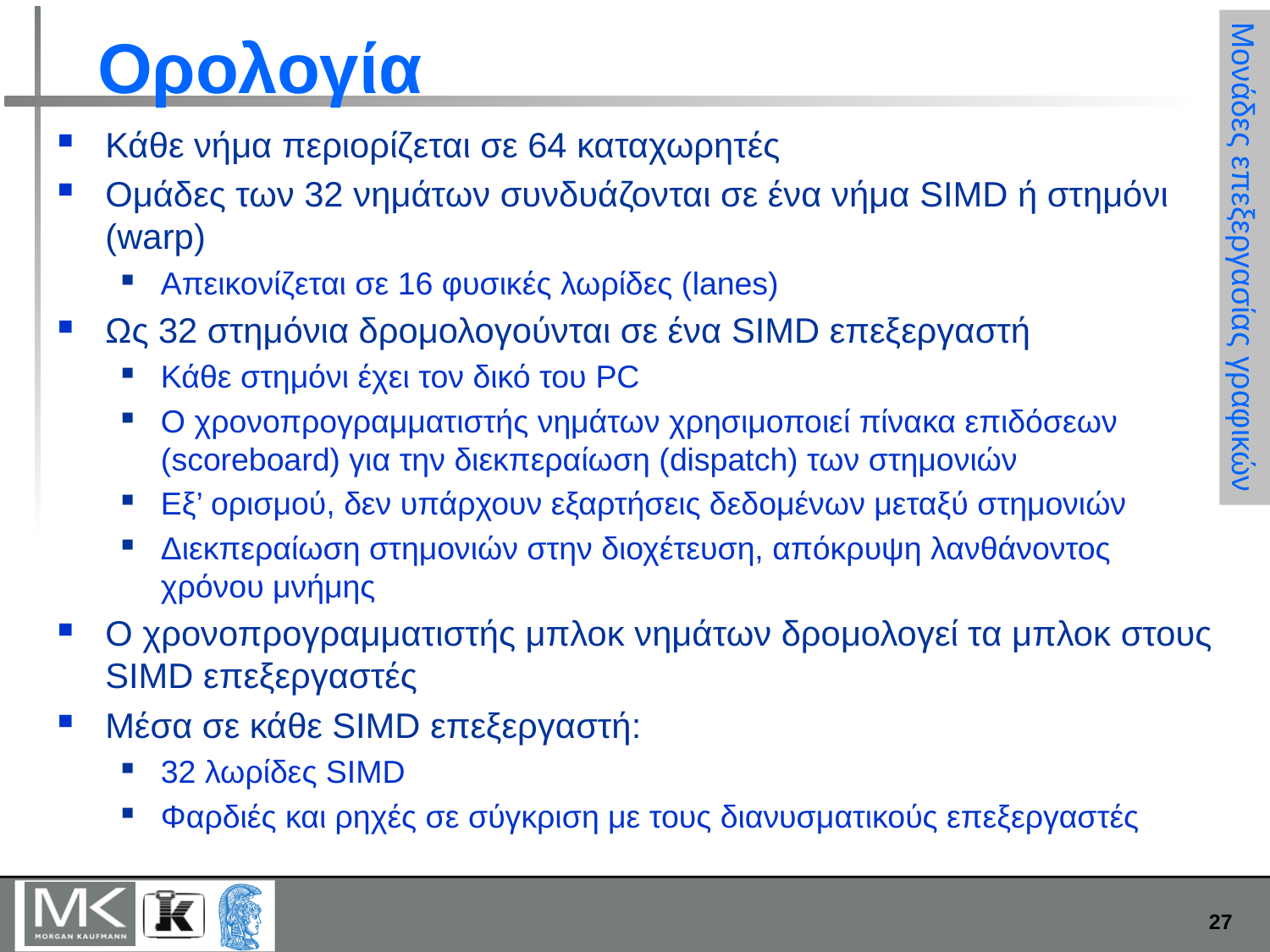

# Ορολογία
Κάθε νήμα περιορίζεται σε 64 καταχωρητές
Ομάδες των 32 νημάτων συνδυάζονται σε ένα νήμα SIMD ή στημόνι (warp)
Απεικονίζεται σε 16 φυσικές λωρίδες (lanes)
Ως 32 στημόνια δρομολογούνται σε ένα SIMD επεξεργαστή
Κάθε στημόνι έχει τον δικό του PC
Ο χρονοπρογραμματιστής νημάτων χρησιμοποιεί πίνακα επιδόσεων (scoreboard) για την διεκπεραίωση (dispatch) των στημονιών
Εξ’ ορισμού, δεν υπάρχουν εξαρτήσεις δεδομένων μεταξύ στημονιών
Διεκπεραίωση στημονιών στην διοχέτευση, απόκρυψη λανθάνοντος χρόνου μνήμης
Ο χρονοπρογραμματιστής μπλοκ νημάτων δρομολογεί τα μπλοκ στους SIMD επεξεργαστές
Μέσα σε κάθε SIMD επεξεργαστή:
32 λωρίδες SIMD
Φαρδιές και ρηχές σε σύγκριση με τους διανυσματικούς επεξεργαστές
Μονάδες επεξεργασίας γραφικών